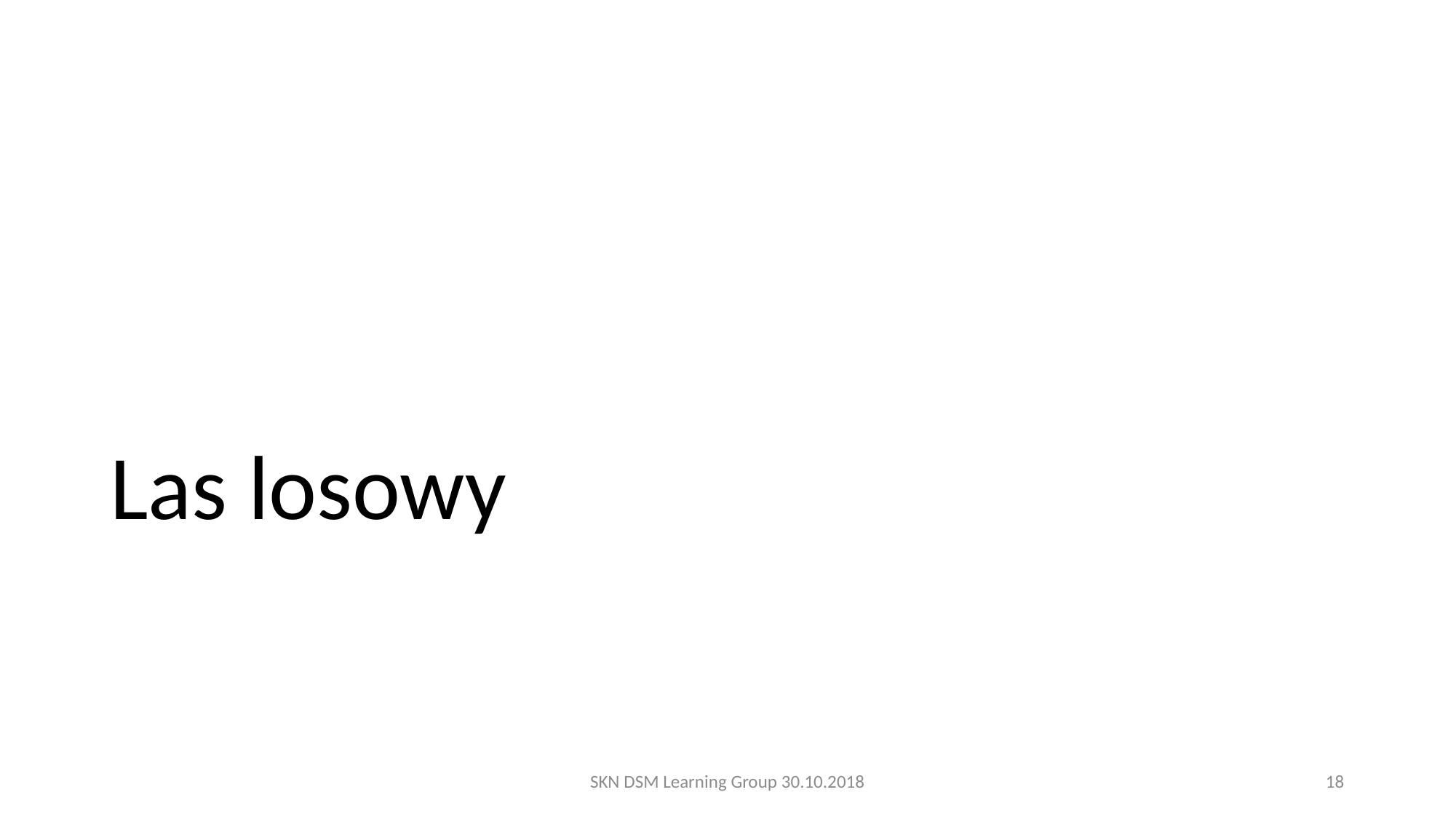

# Las losowy

SKN DSM Learning Group 30.10.2018
18